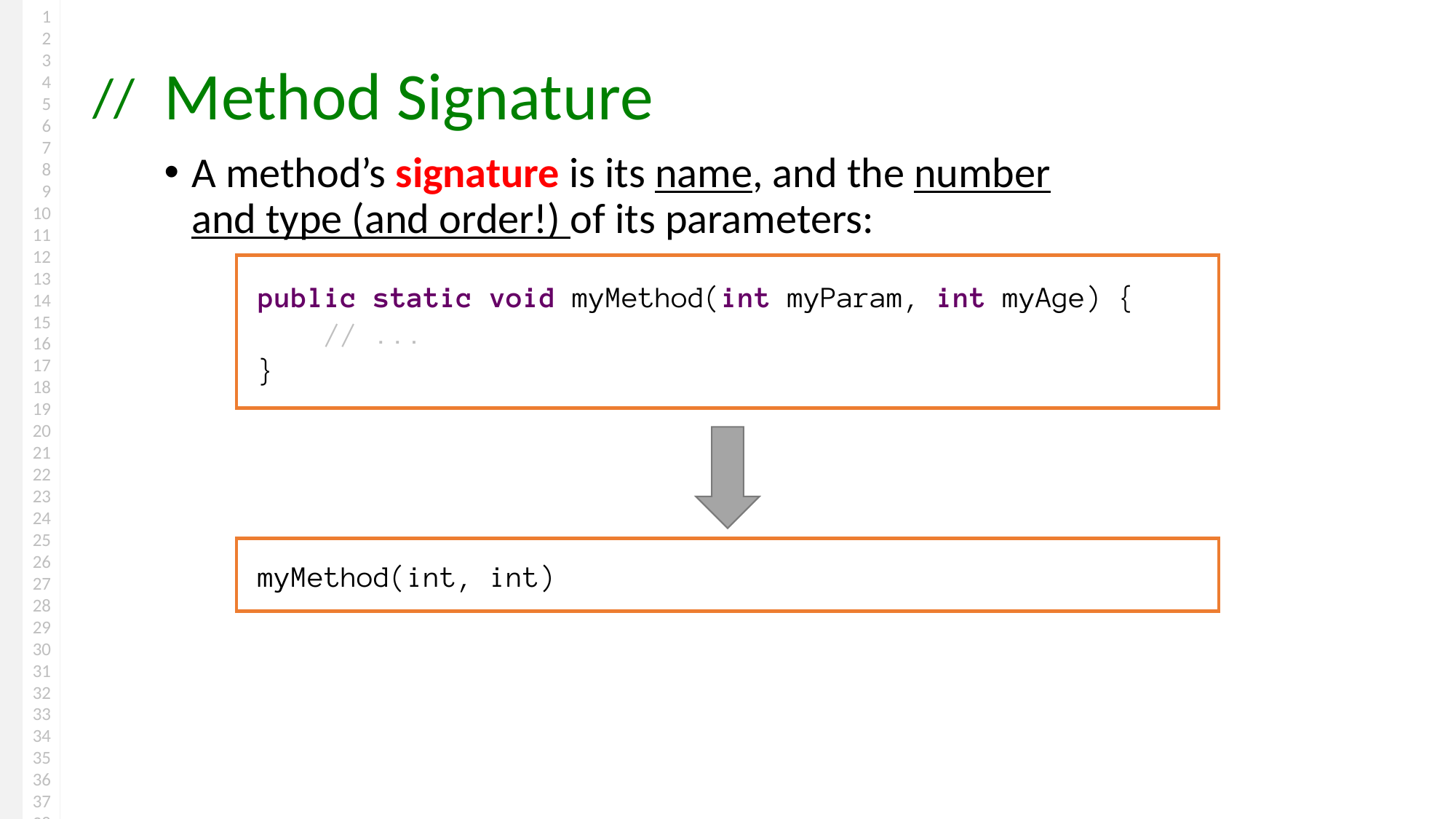

# Method Signature
A method’s signature is its name, and the number and type (and order!) of its parameters:
public static void myMethod(int myParam, int myAge) {
    // ...
}

myMethod(int, int)